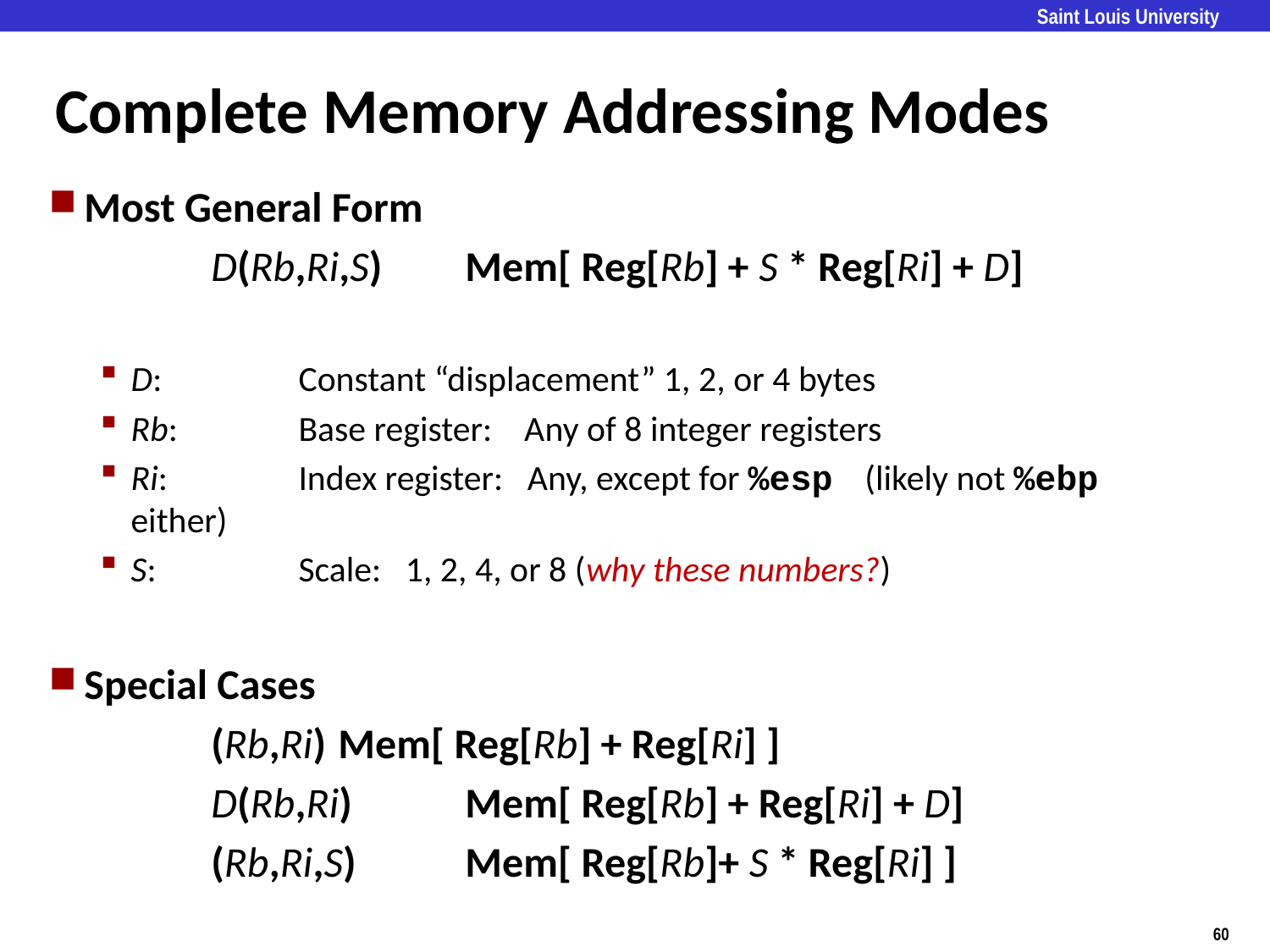

# Complete Memory Addressing Modes
Most General Form
		D(Rb,Ri,S)	Mem[ Reg[Rb] + S * Reg[Ri] + D]

D: 	Constant “displacement” 1, 2, or 4 bytes
Rb: 	Base register:    Any of 8 integer registers
Ri:	Index register:   Any, except for %esp    (likely not %ebp either)
S: 	Scale:   1, 2, 4, or 8 (why these numbers?)

Special Cases
		(Rb,Ri)	Mem[ Reg[Rb] + Reg[Ri] ]
		D(Rb,Ri)	Mem[ Reg[Rb] + Reg[Ri] + D]
		(Rb,Ri,S)	Mem[ Reg[Rb]+ S * Reg[Ri] ]